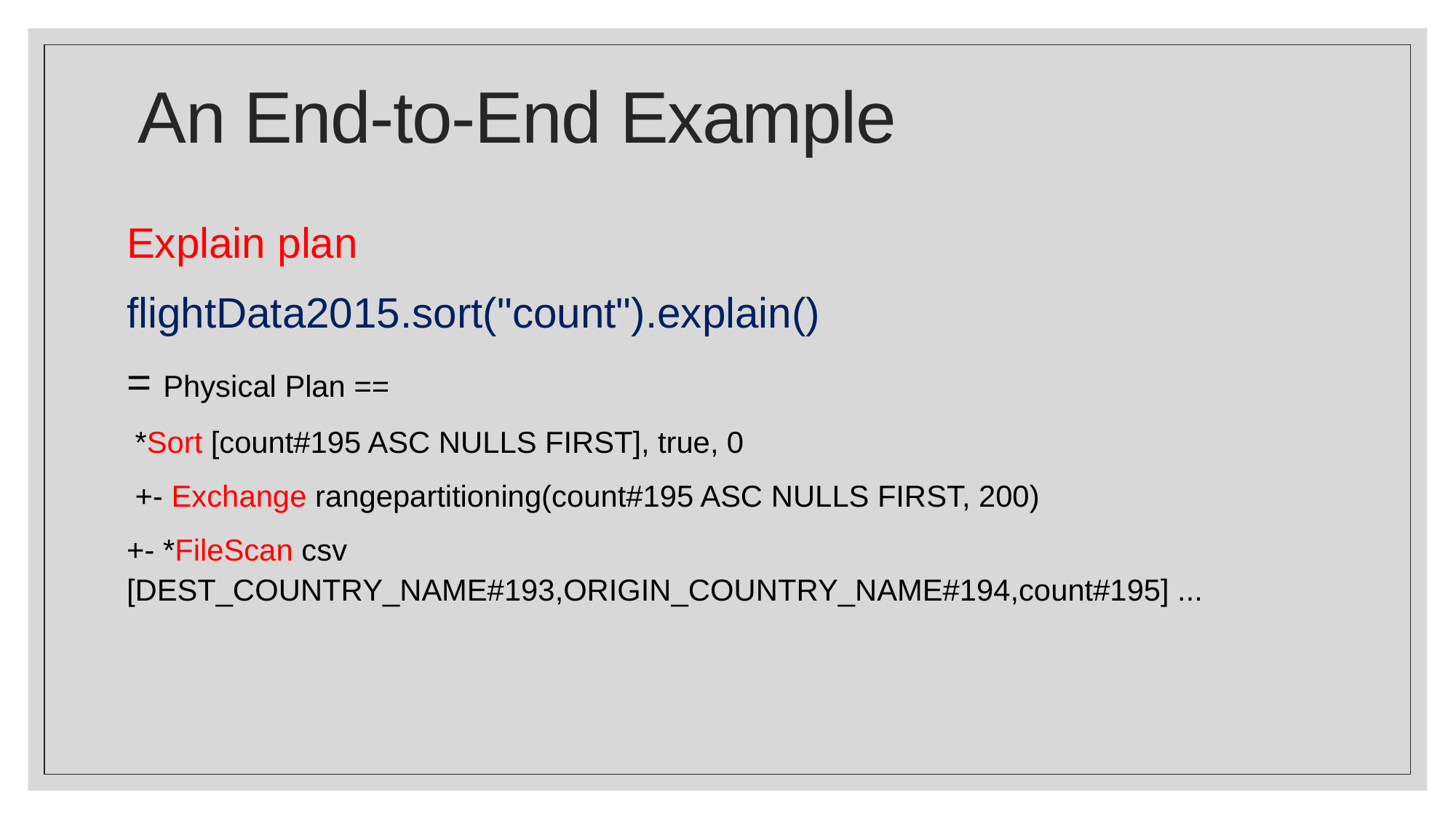

# An End-to-End Example

Explain plan
flightData2015.sort("count").explain()
= Physical Plan ==
 *Sort [count#195 ASC NULLS FIRST], true, 0
 +- Exchange rangepartitioning(count#195 ASC NULLS FIRST, 200)
+- *FileScan csv [DEST_COUNTRY_NAME#193,ORIGIN_COUNTRY_NAME#194,count#195] ...